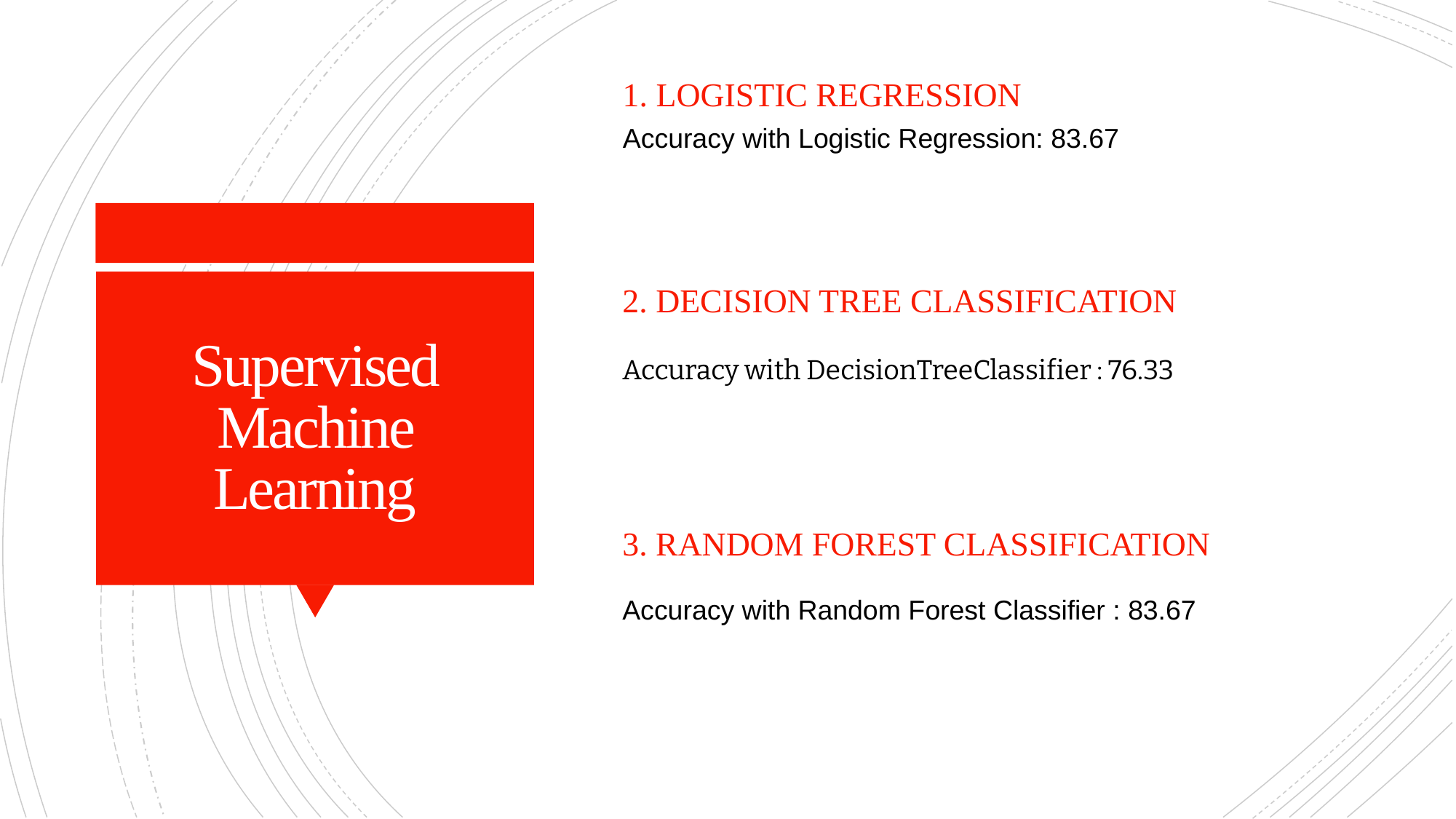

1. Logistic Regression

Accuracy with Logistic Regression: 83.67

2. Decision Tree Classification
# Supervised Machine Learning
Accuracy with DecisionTreeClassifier : 76.33
3. Random Forest Classification
Accuracy with Random Forest Classifier : 83.67